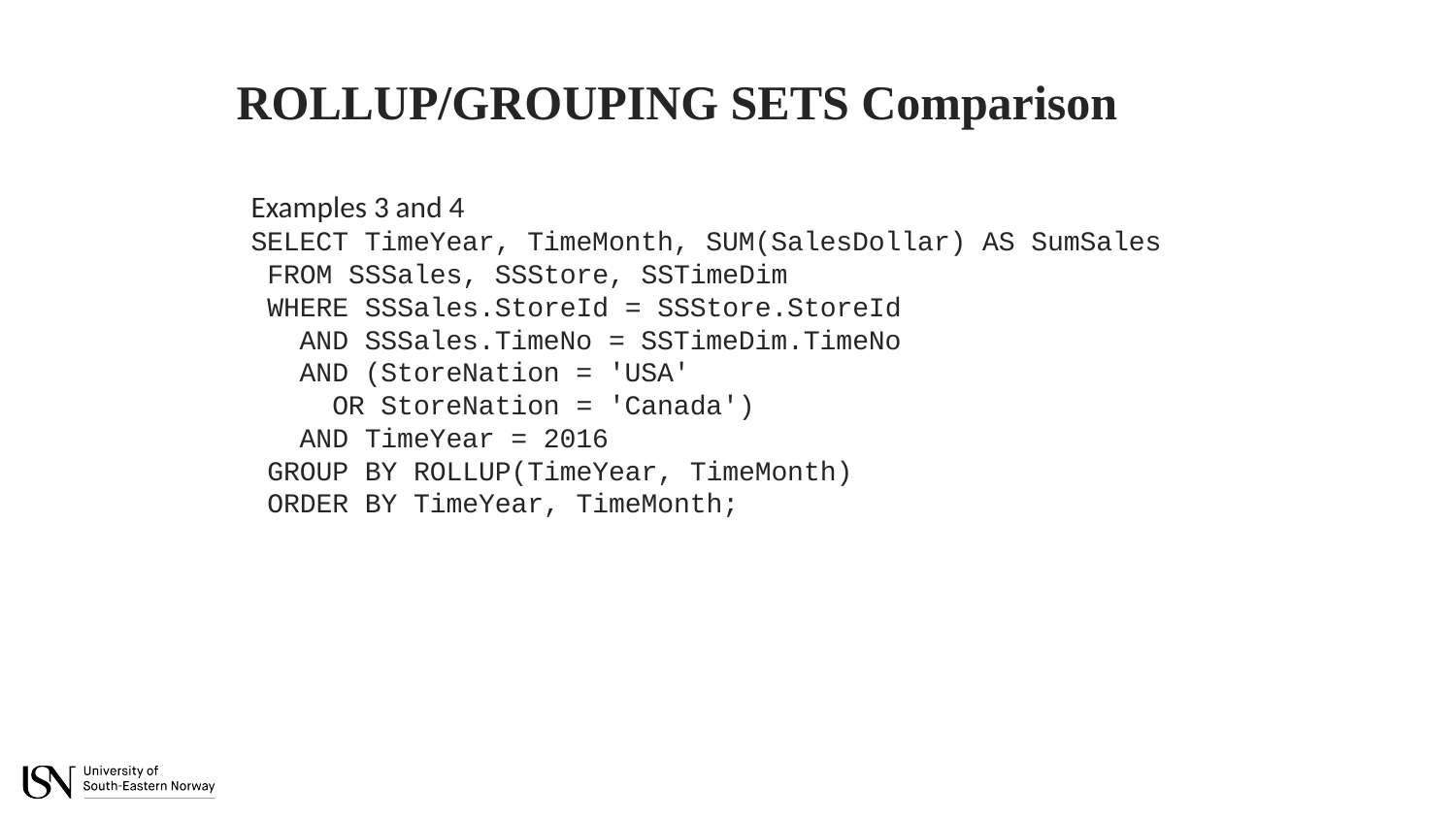

ROLLUP/GROUPING SETS Comparison
Examples 3 and 4
SELECT TimeYear, TimeMonth, SUM(SalesDollar) AS SumSales
 FROM SSSales, SSStore, SSTimeDim
 WHERE SSSales.StoreId = SSStore.StoreId
   AND SSSales.TimeNo = SSTimeDim.TimeNo
   AND (StoreNation = 'USA'
     OR StoreNation = 'Canada')
   AND TimeYear = 2016
 GROUP BY ROLLUP(TimeYear, TimeMonth)
 ORDER BY TimeYear, TimeMonth;